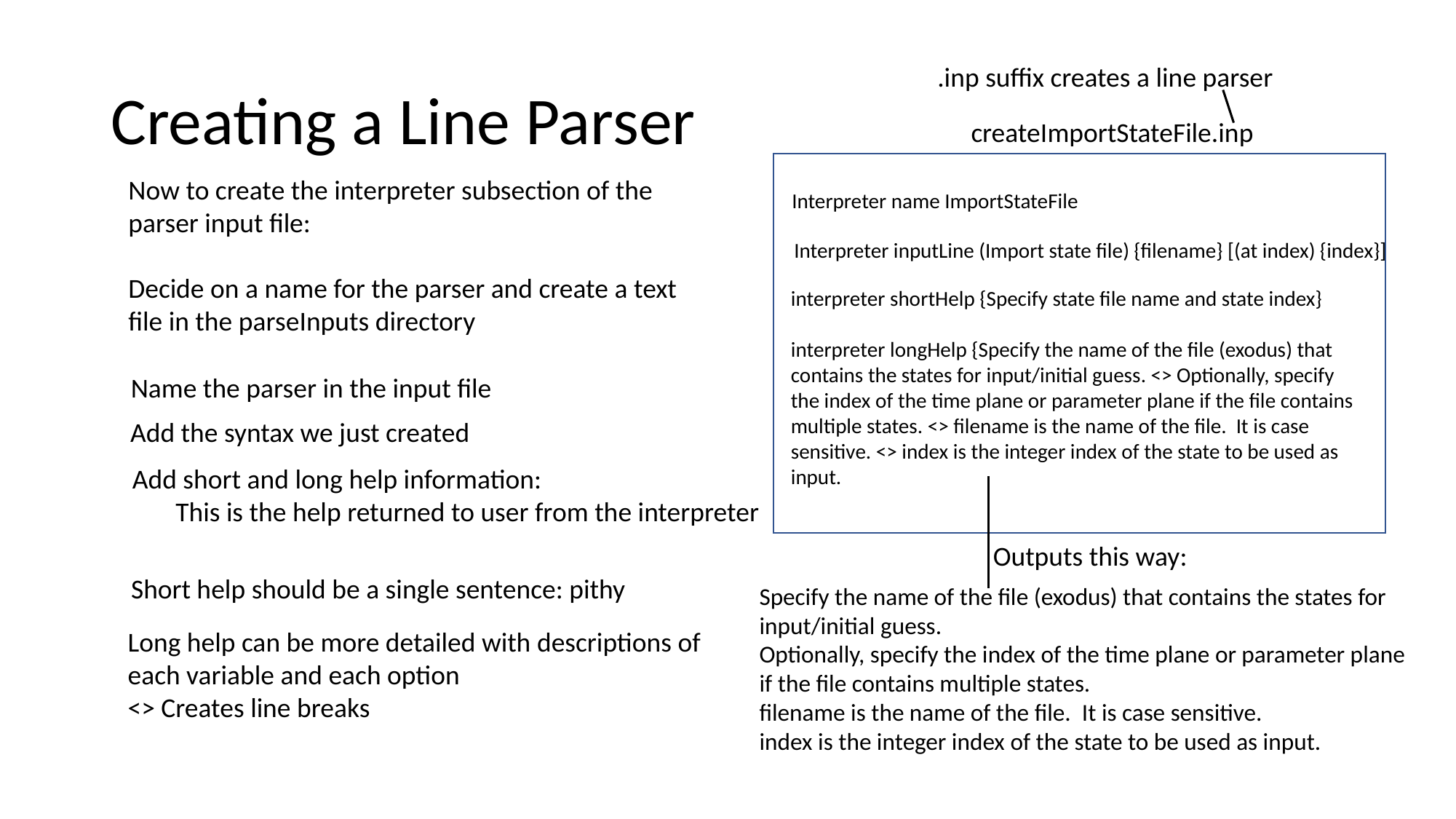

# Creating a Line Parser
.inp suffix creates a line parser
createImportStateFile.inp

Now to create the interpreter subsection of the parser input file:

Decide on a name for the parser and create a text file in the parseInputs directory
Interpreter name ImportStateFile
Name the parser in the input file
Interpreter inputLine (Import state file) {filename} [(at index) {index}]
Add the syntax we just created
interpreter shortHelp {Specify state file name and state index}

interpreter longHelp {Specify the name of the file (exodus) that contains the states for input/initial guess. <> Optionally, specify the index of the time plane or parameter plane if the file contains multiple states. <> filename is the name of the file.  It is case sensitive. <> index is the integer index of the state to be used as input.
Add short and long help information:
       This is the help returned to user from the interpreter
Outputs this way:
Specify the name of the file (exodus) that contains the states for input/initial guess.
Optionally, specify the index of the time plane or parameter plane if the file contains multiple states.
filename is the name of the file.  It is case sensitive.
index is the integer index of the state to be used as input.
Long help can be more detailed with descriptions of each variable and each option
<> Creates line breaks
Short help should be a single sentence: pithy